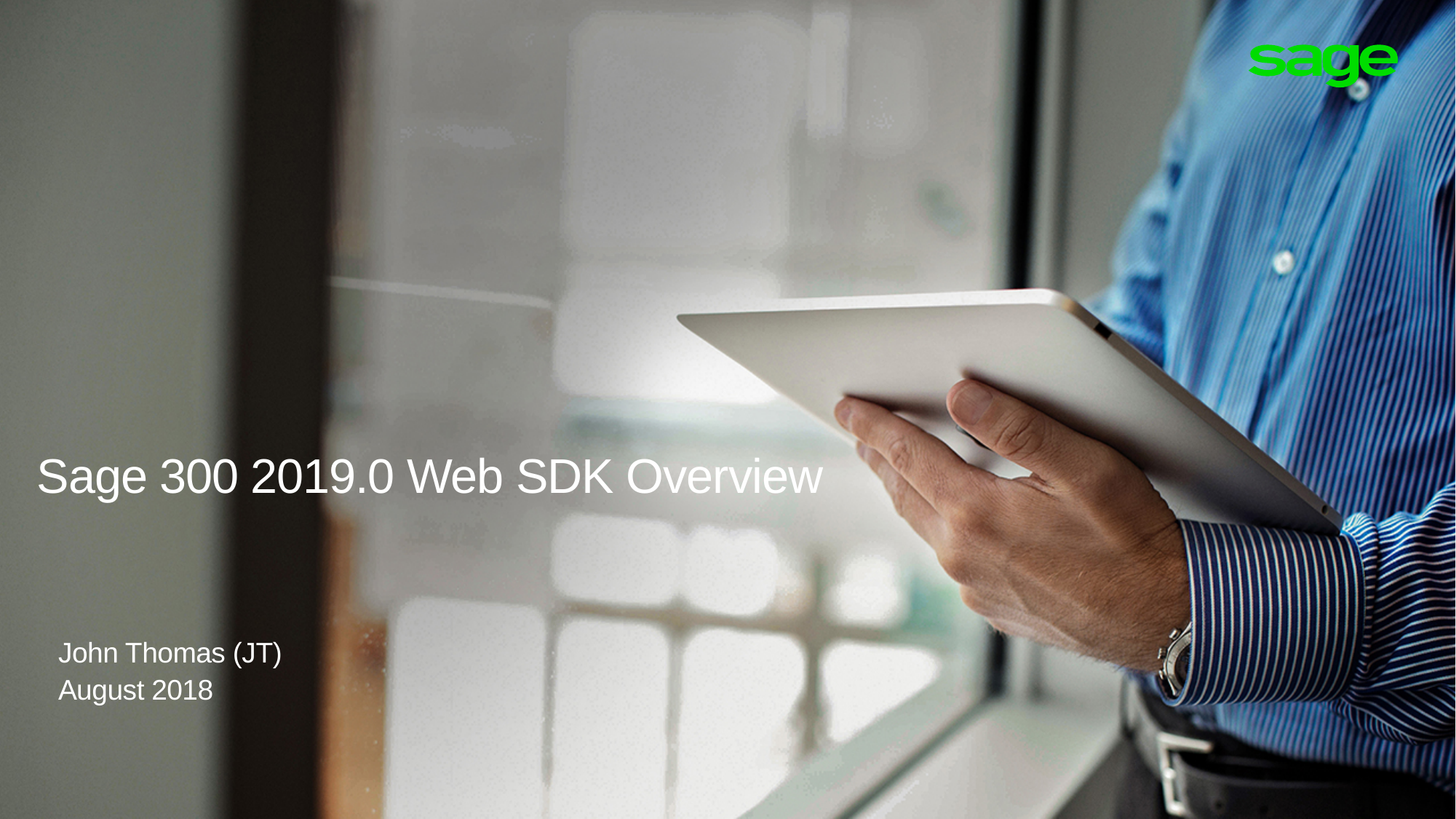

Sage 300 2019.0 Web SDK Overview
John Thomas (JT)
August 2018